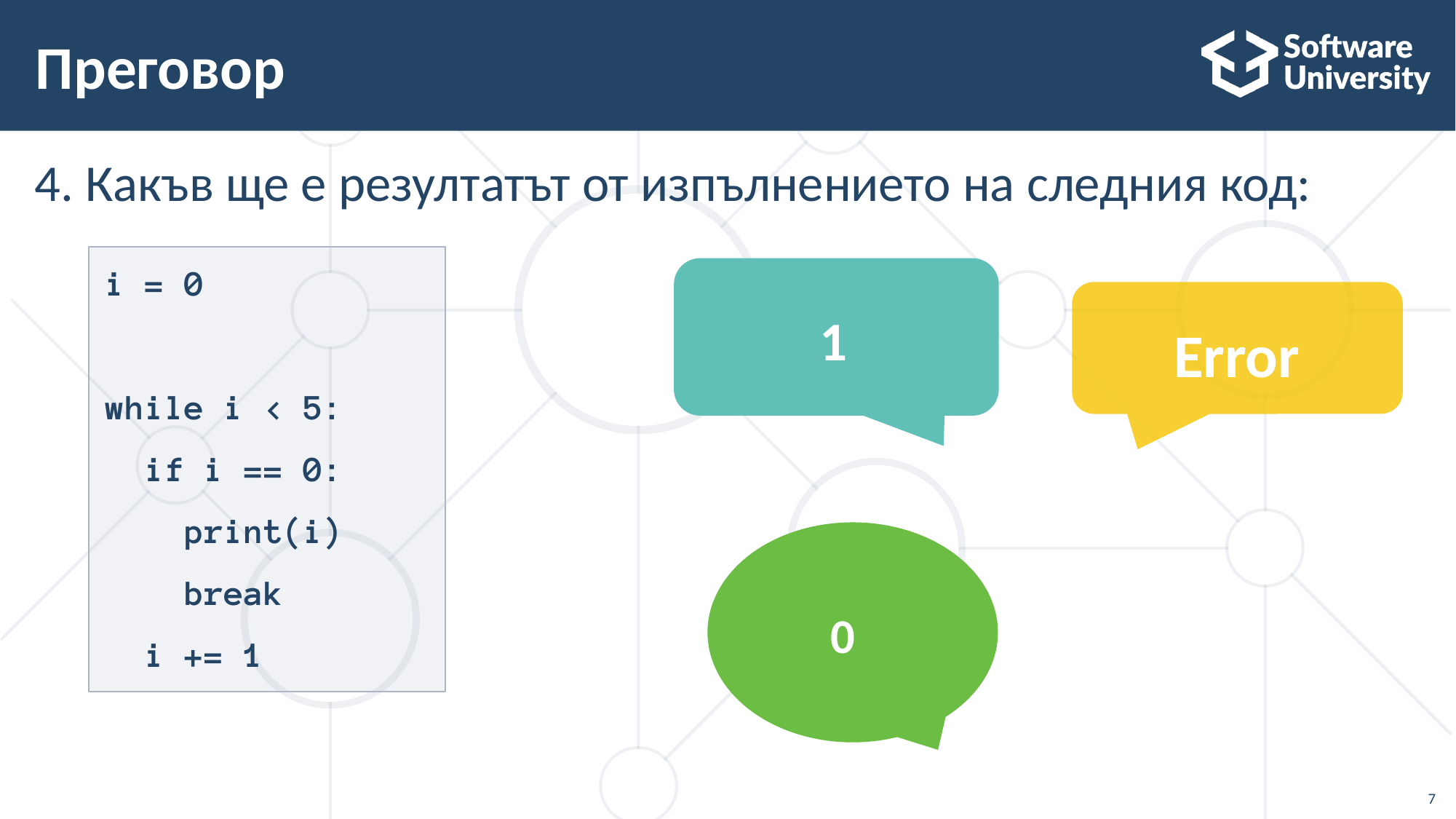

# Преговор
4. Какъв ще е резултатът от изпълнението на следния код:

i = 0

while i < 5:
  if i == 0:
    print(i)
    break
  i += 1

1

Error

01234

0
7